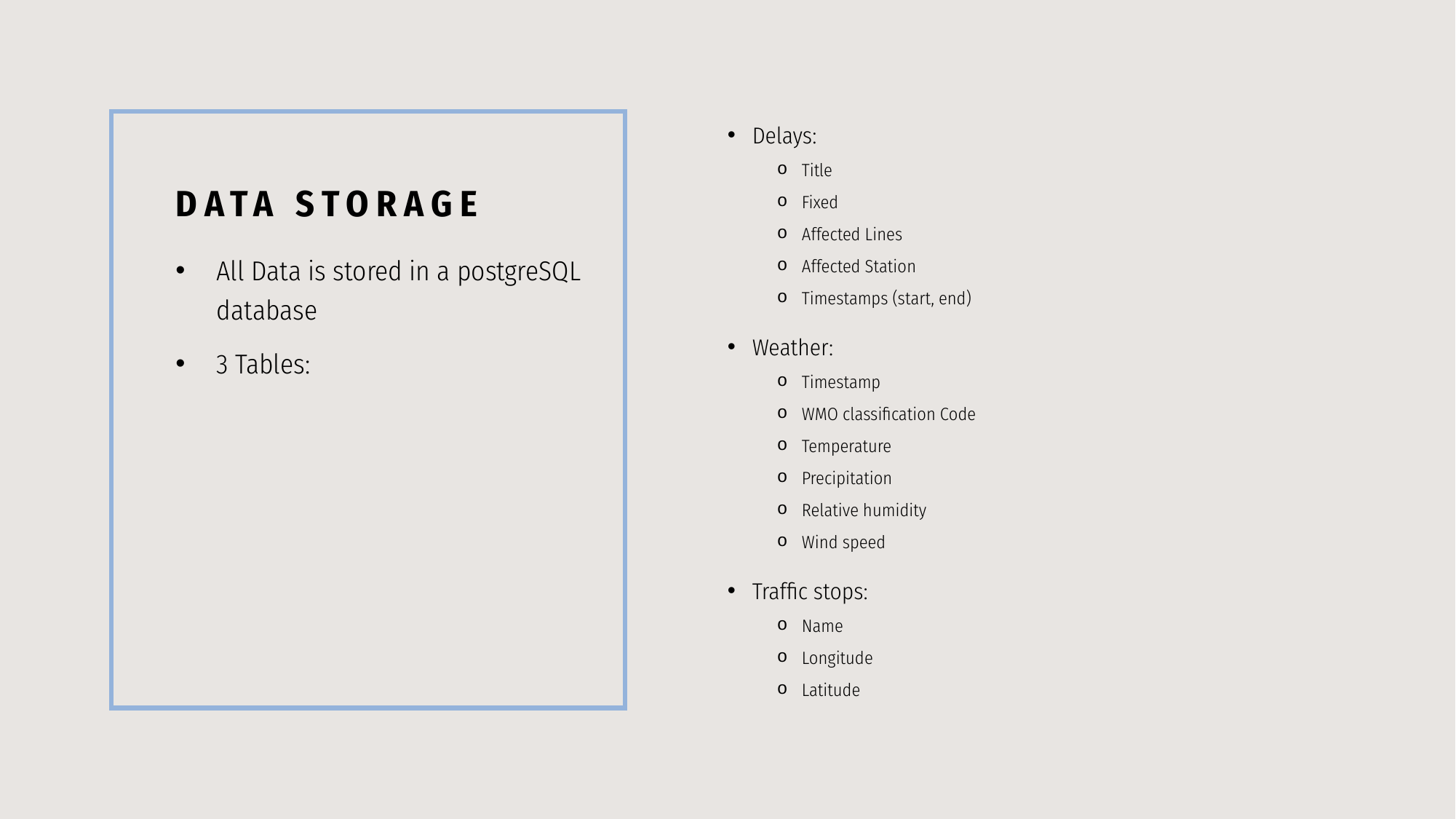

Delays:
Title
Fixed
Affected Lines
Affected Station
Timestamps (start, end)
Weather:
Timestamp
WMO classification Code
Temperature
Precipitation
Relative humidity
Wind speed
Traffic stops:
Name
Longitude
Latitude
# Data Storage
All Data is stored in a postgreSQL database
3 Tables: